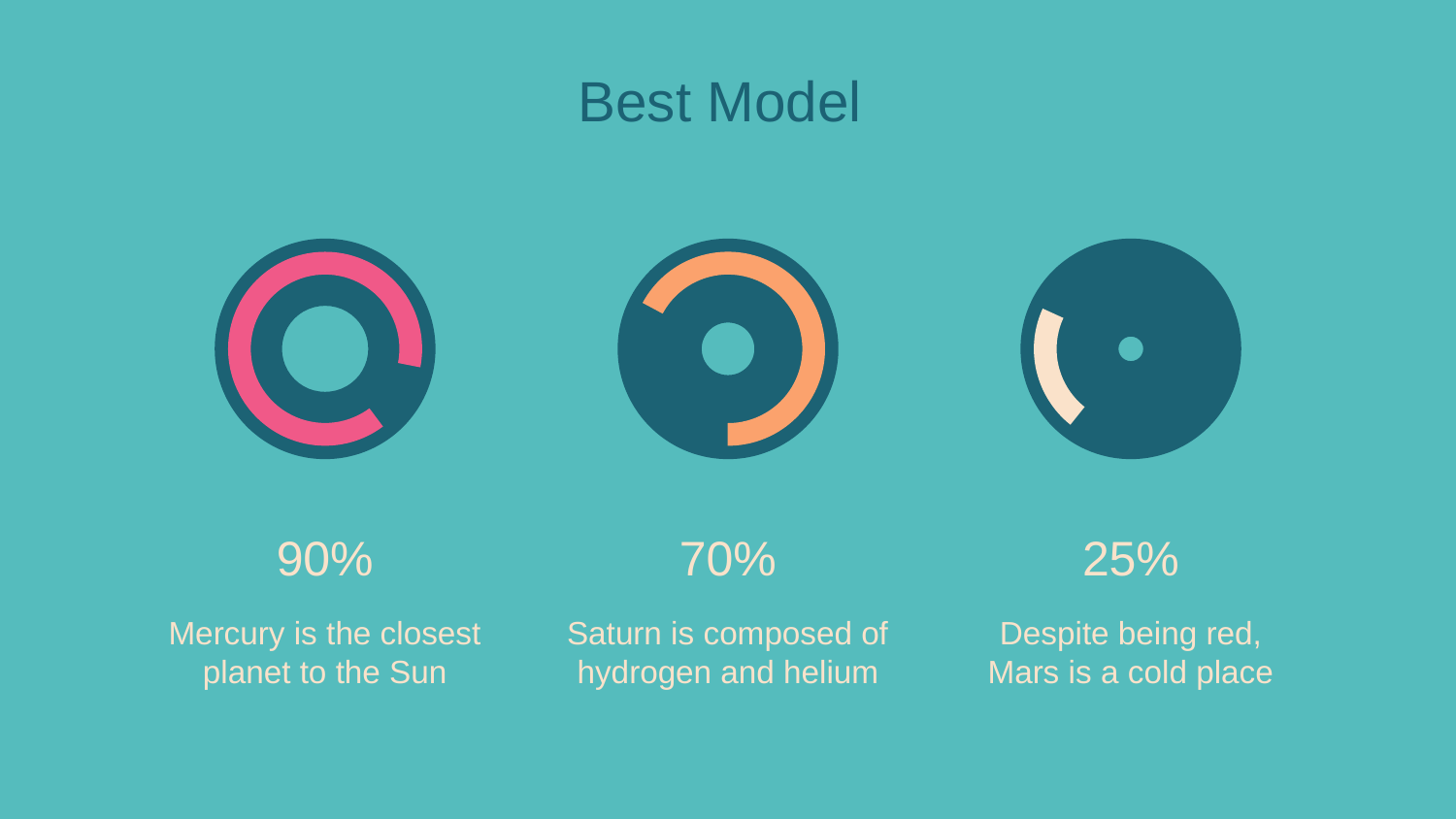

# Best Model

90%
70%
25%
Mercury is the closest planet to the Sun

Saturn is composed of hydrogen and helium

Despite being red, Mars is a cold place